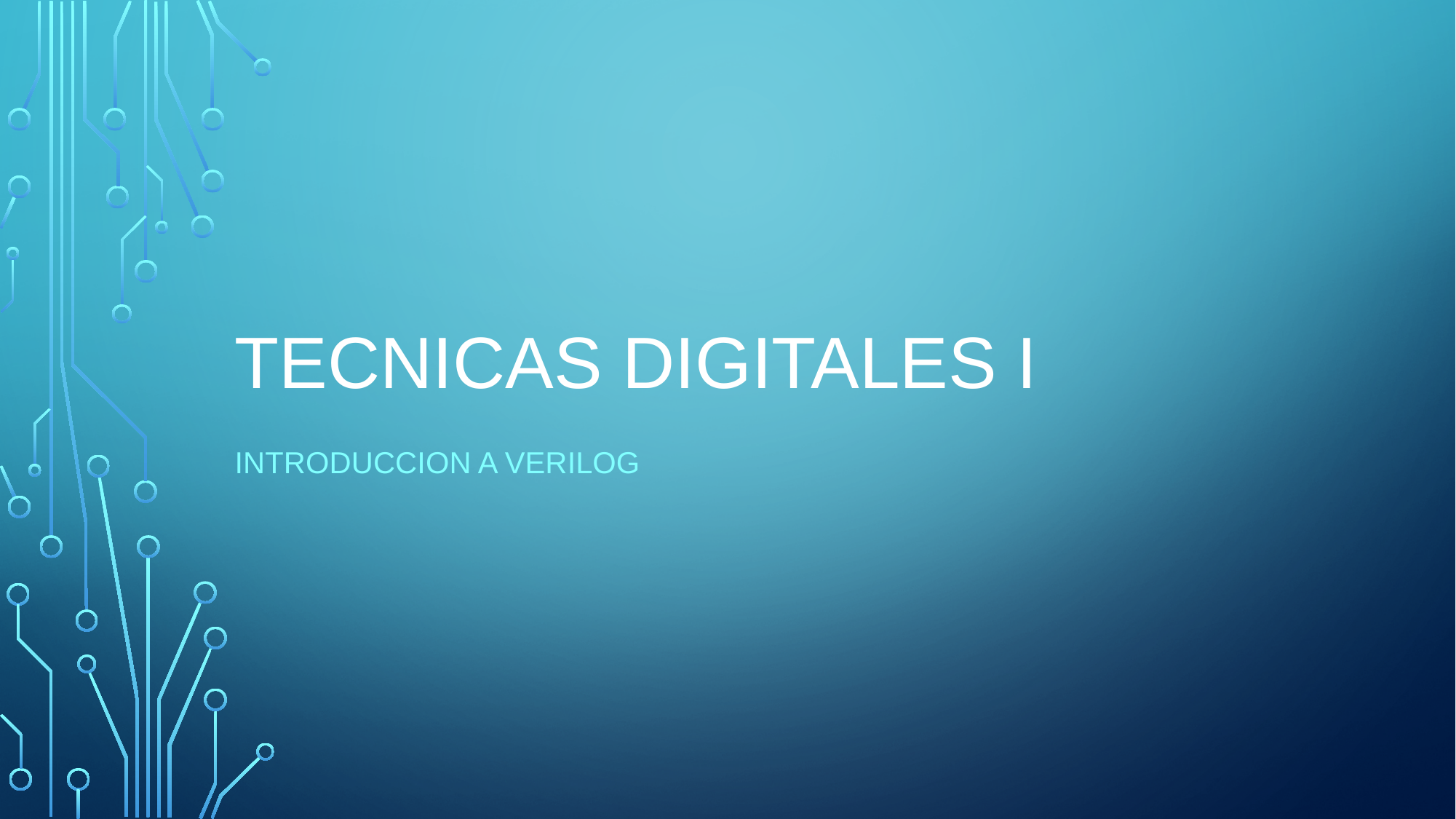

# Tecnicas Digitales i
Introduccion a verilog